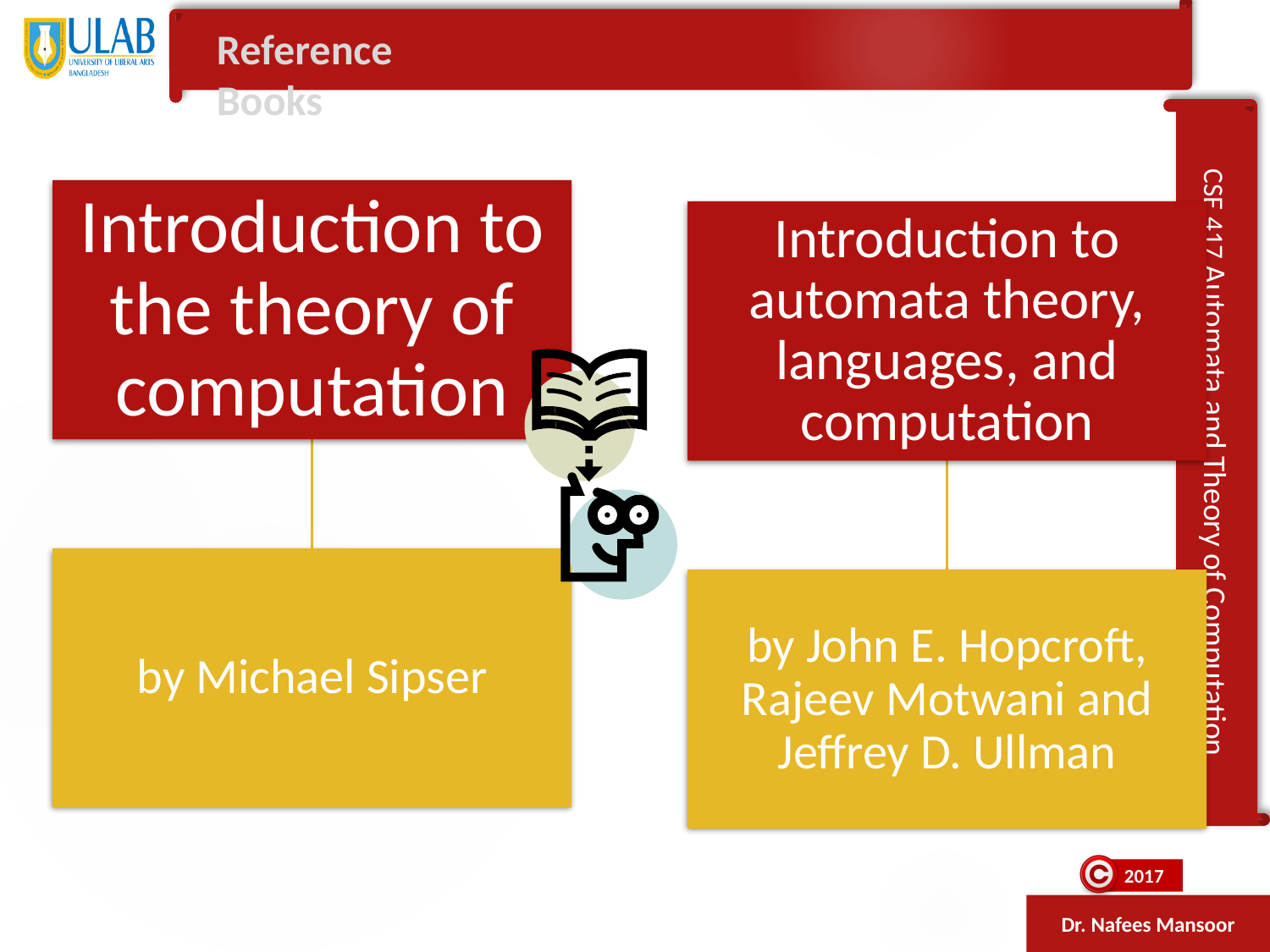

Reference Books

Introduction to the theory of computation

by Michael Sipser

Introduction to automata theory, languages, and computation

by John E. Hopcroft, Rajeev Motwani and Jeffrey D. Ullman